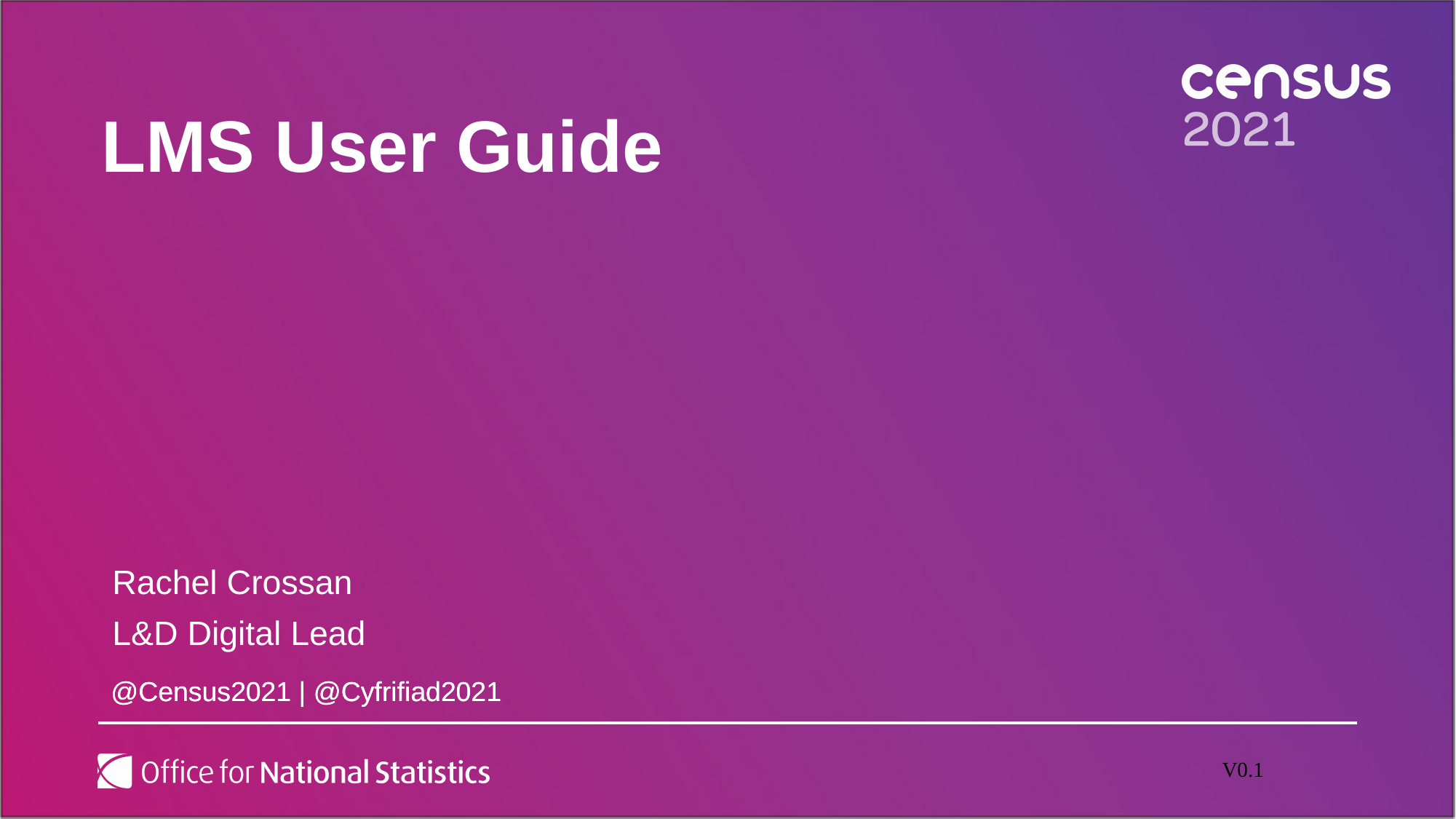

# LMS User Guide
Rachel Crossan
L&D Digital Lead
V0.1